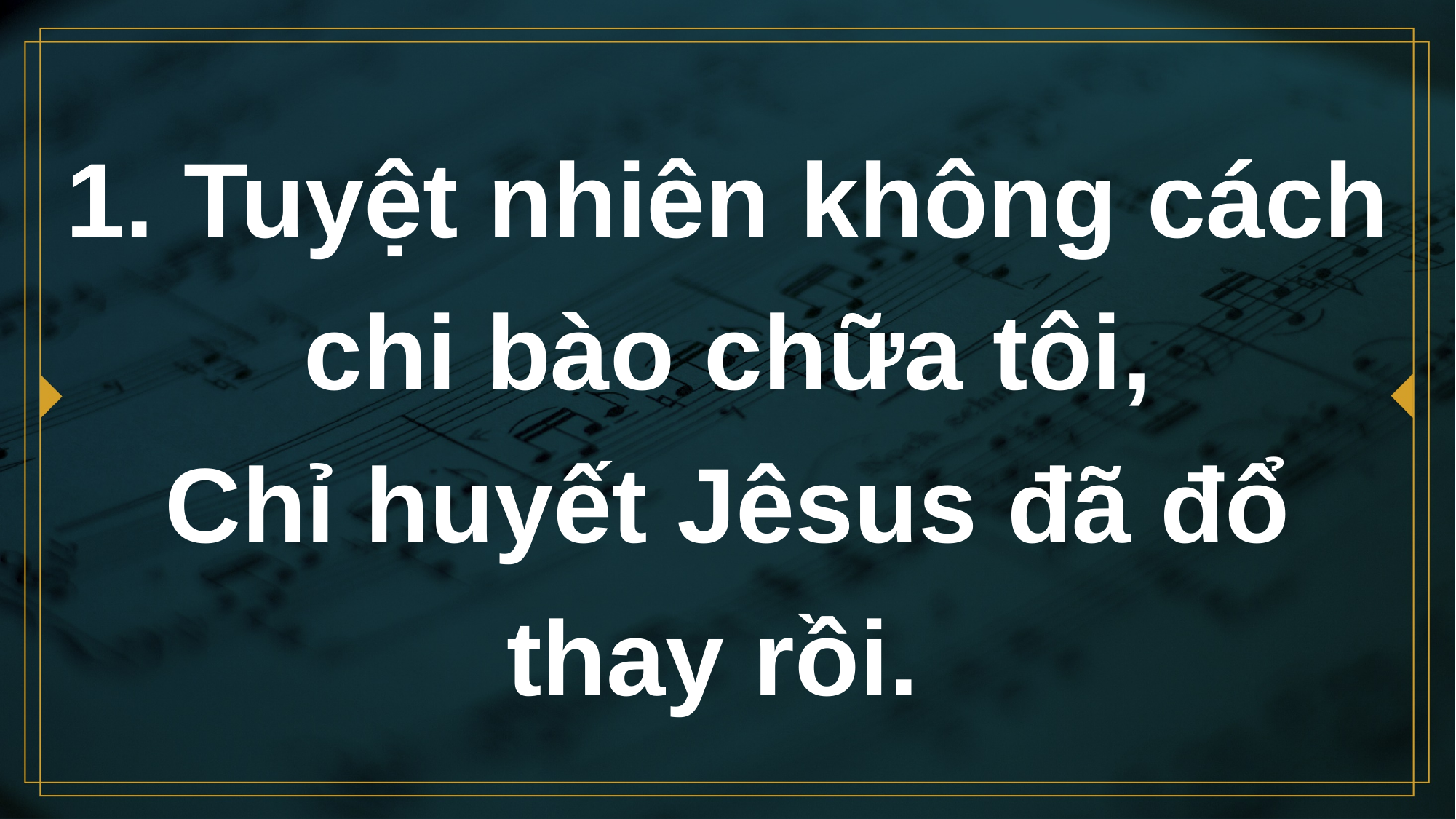

# 1. Tuyệt nhiên không cách chi bào chữa tôi, Chỉ huyết Jêsus đã đổ thay rồi.